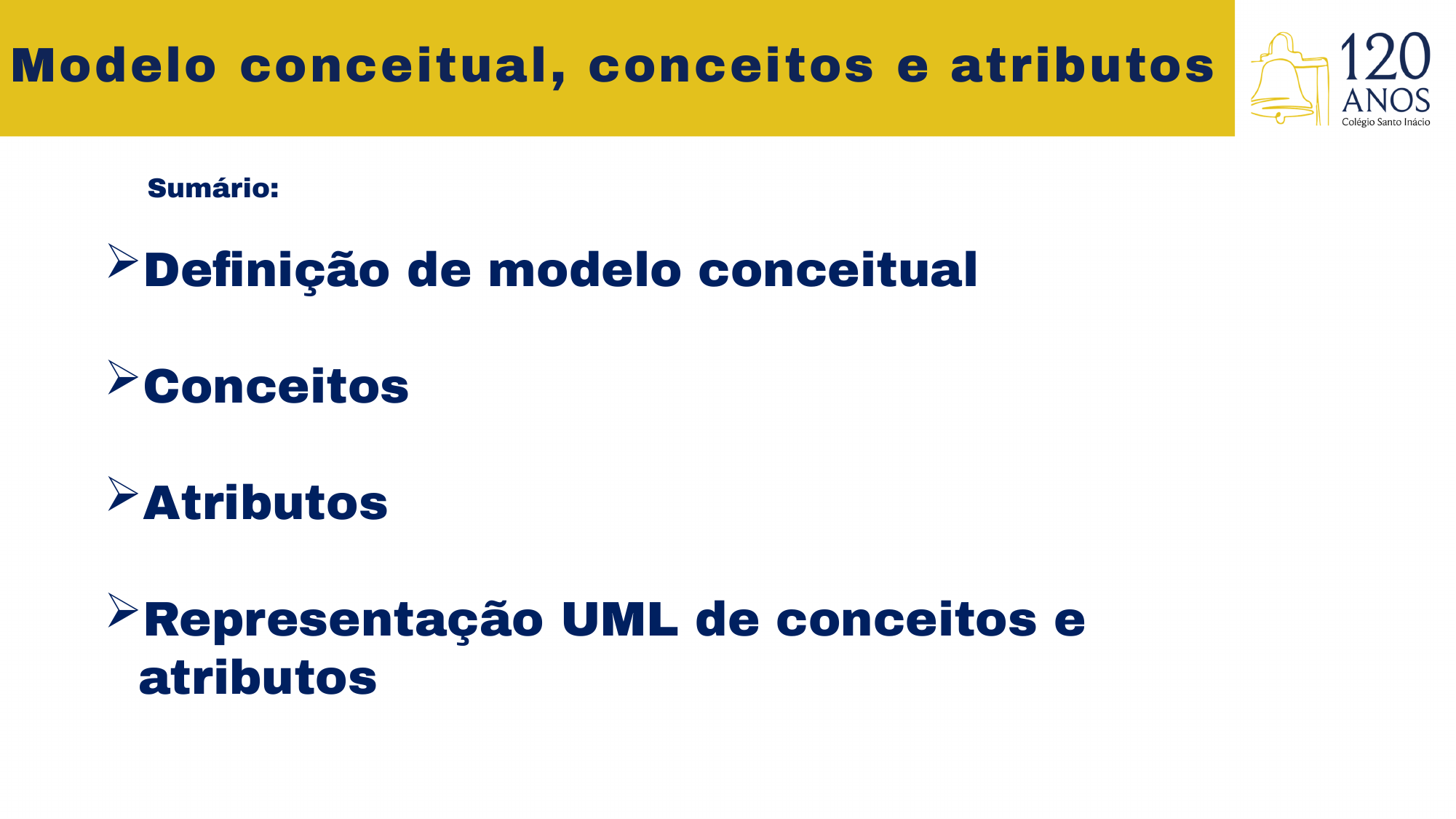

Modelo conceitual, conceitos e atributos
Sumário:
Definição de modelo conceitual

Conceitos

Atributos

Representação UML de conceitos e atributos